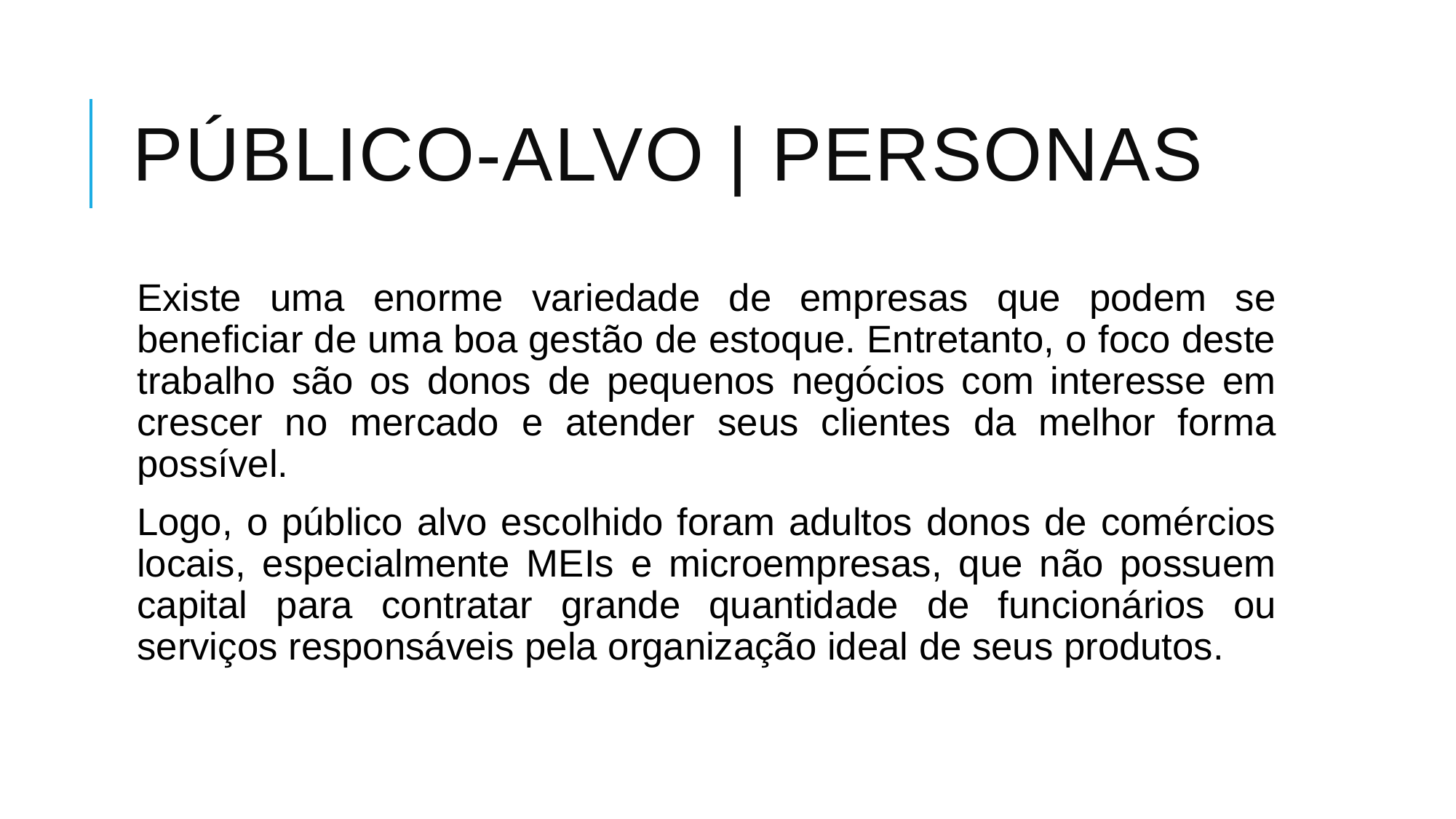

# Público-Alvo | PERSONAS
Existe uma enorme variedade de empresas que podem se beneficiar de uma boa gestão de estoque. Entretanto, o foco deste trabalho são os donos de pequenos negócios com interesse em crescer no mercado e atender seus clientes da melhor forma possível.
Logo, o público alvo escolhido foram adultos donos de comércios locais, especialmente MEIs e microempresas, que não possuem capital para contratar grande quantidade de funcionários ou serviços responsáveis pela organização ideal de seus produtos.